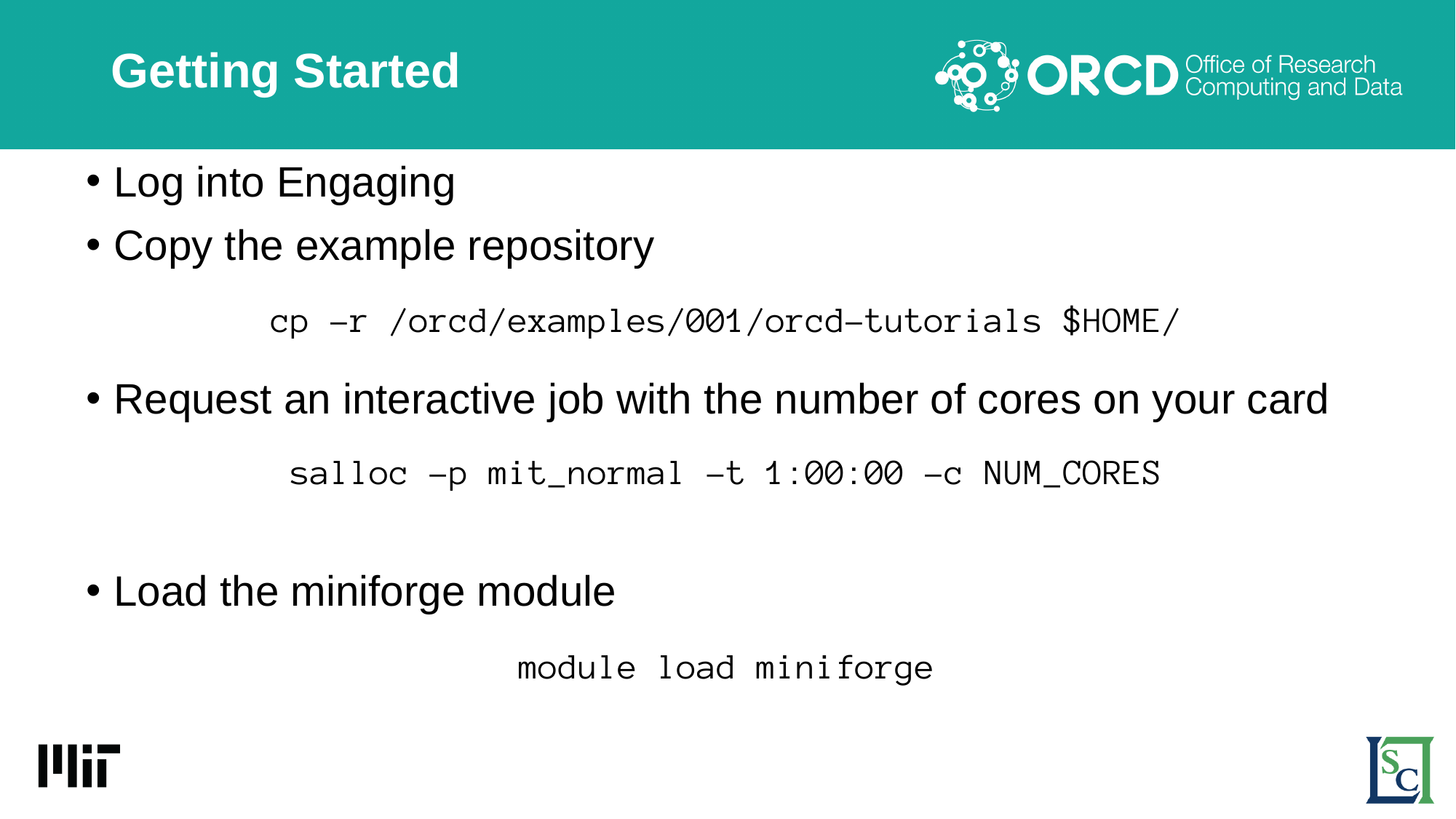

# Getting Started
Log into Engaging
Copy the example repository

Request an interactive job with the number of cores on your card

Load the miniforge module

cp -r /orcd/examples/001/orcd-tutorials $HOME/
salloc -p mit_normal -t 1:00:00 -c NUM_CORES
module load miniforge